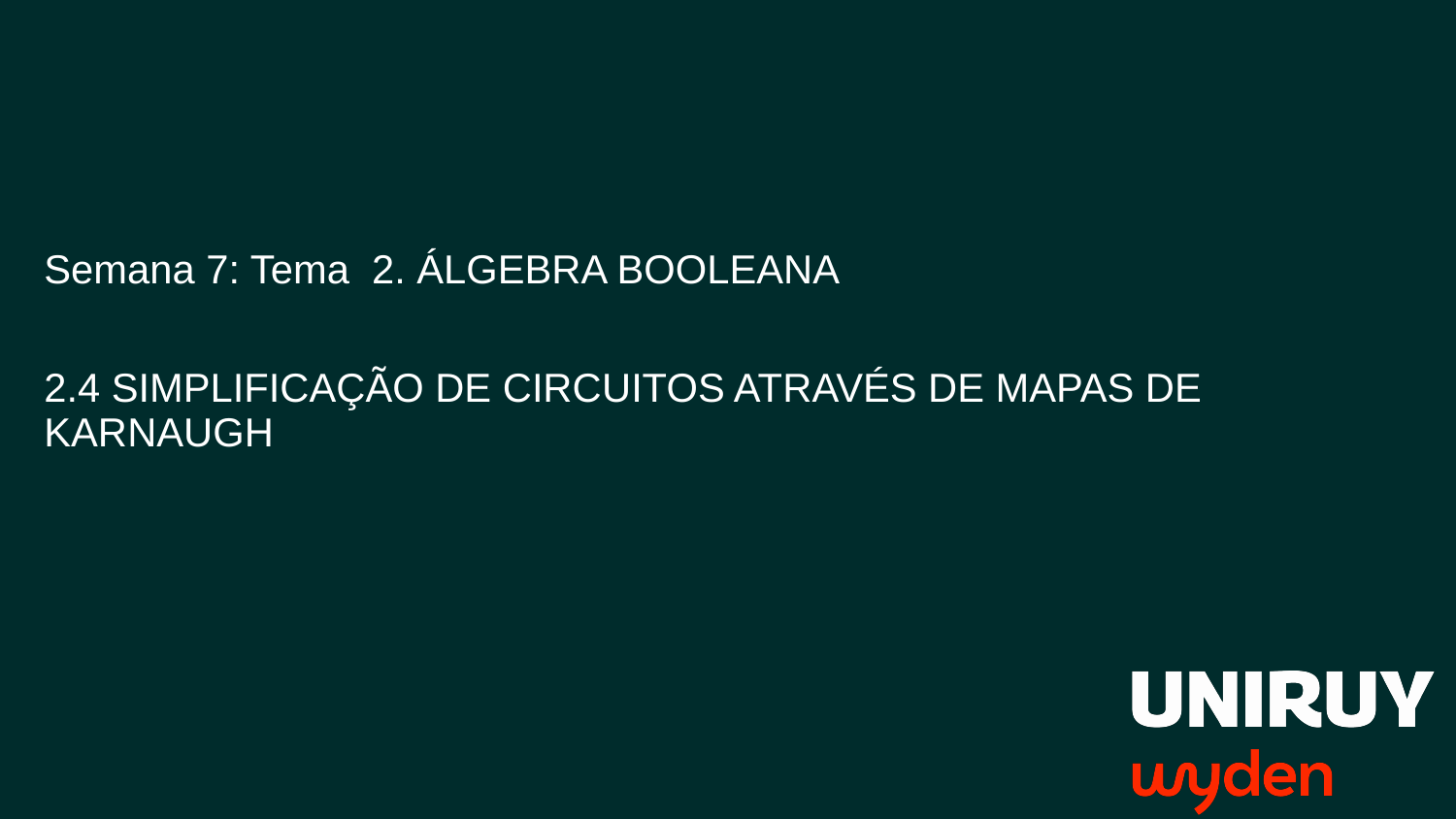

Semana 7: Tema ­ 2. ÁLGEBRA BOOLEANA

2.4 SIMPLIFICAÇÃO DE CIRCUITOS ATRAVÉS DE MAPAS DE KARNAUGH